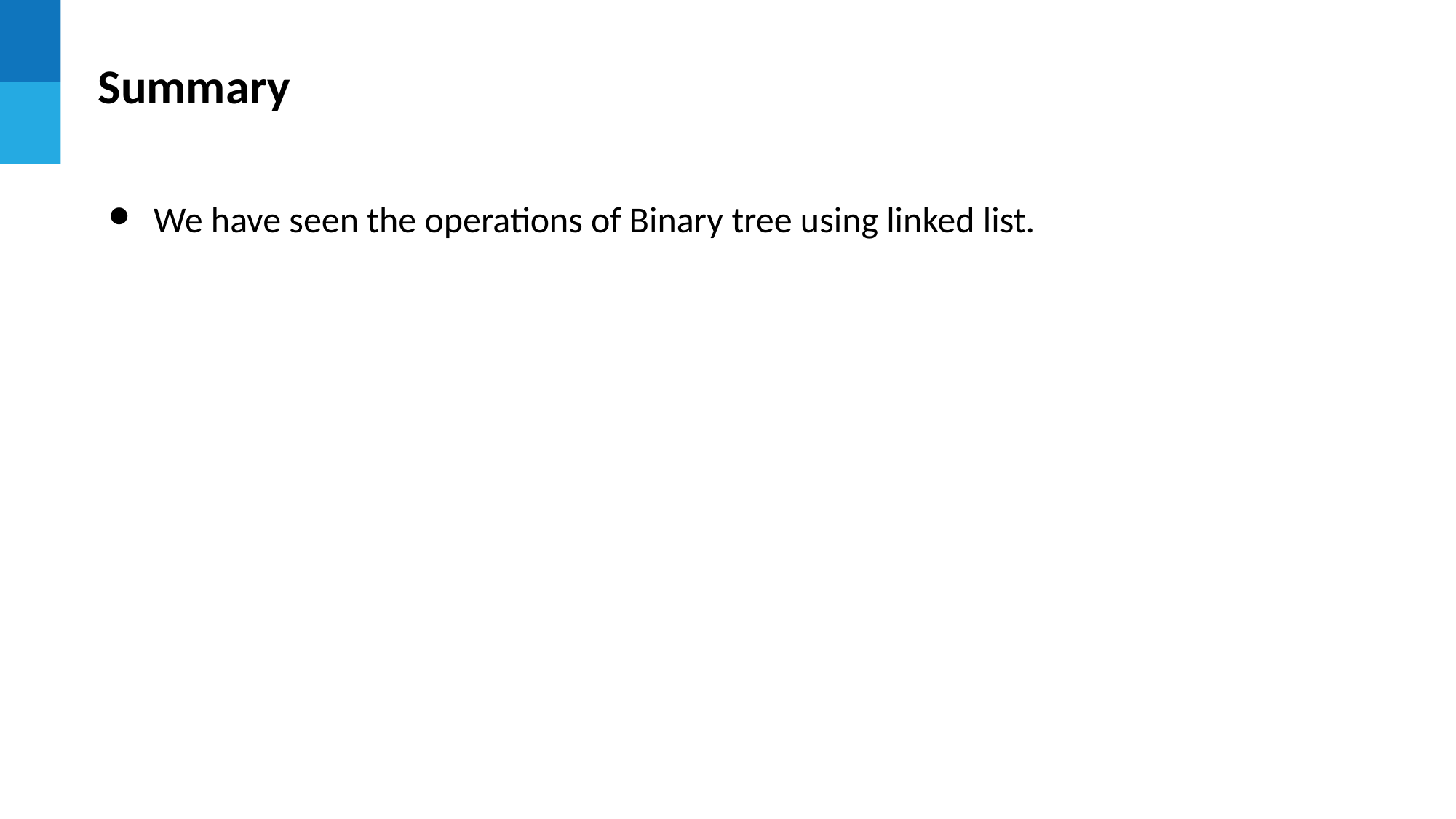

Summary
We have seen the operations of Binary tree using linked list.